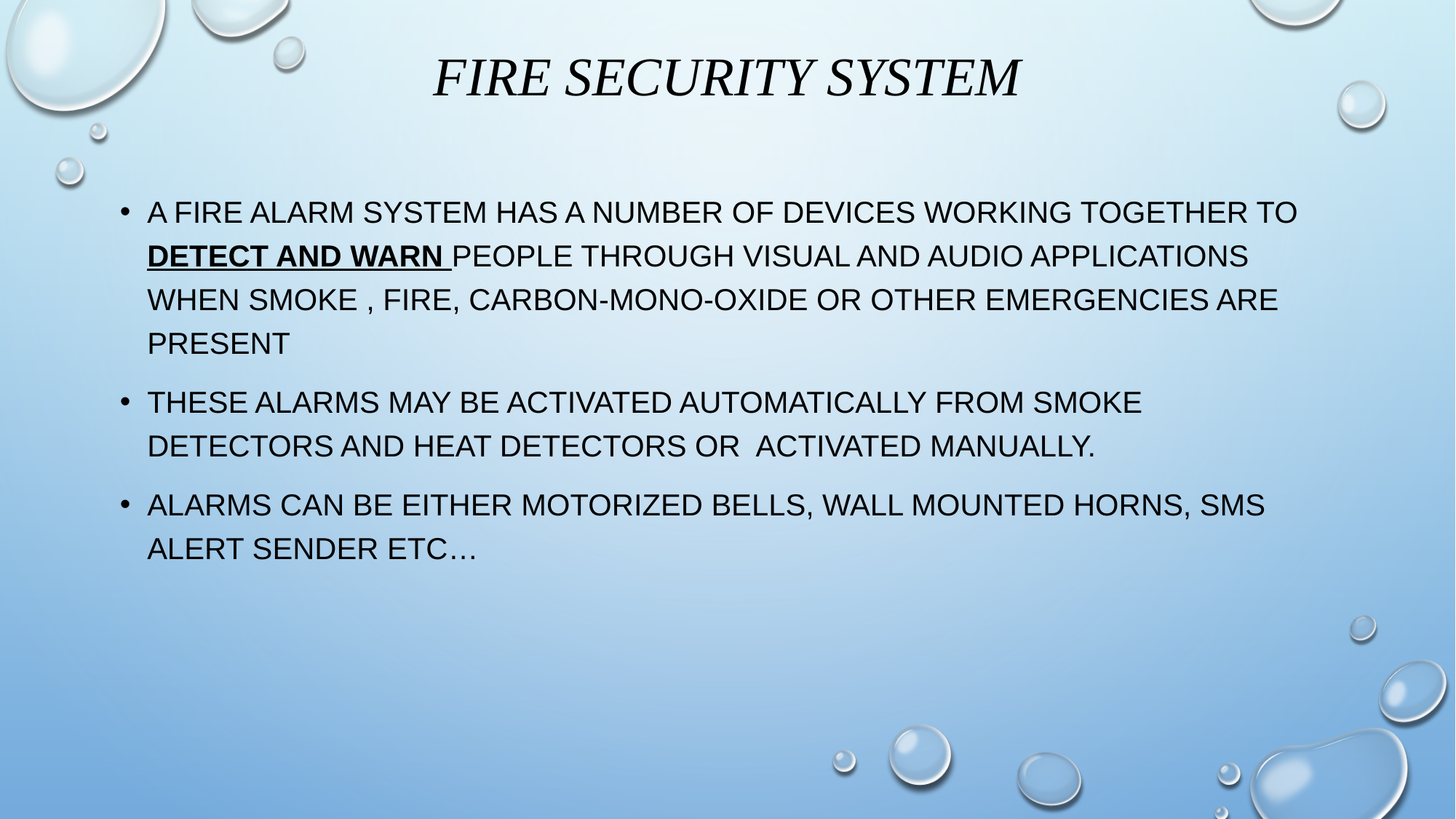

# Fire security system
A fire alarm system has a number of devices working together to detect and warn people through visual and audio applications when smoke , fire, carbon-mono-oxide or other emergencies are present
These alarms may be activated automatically from smoke detectors and heat detectors or  activated manually.
Alarms can be either motorized bells, wall mounted horns, sms alert sender etc…